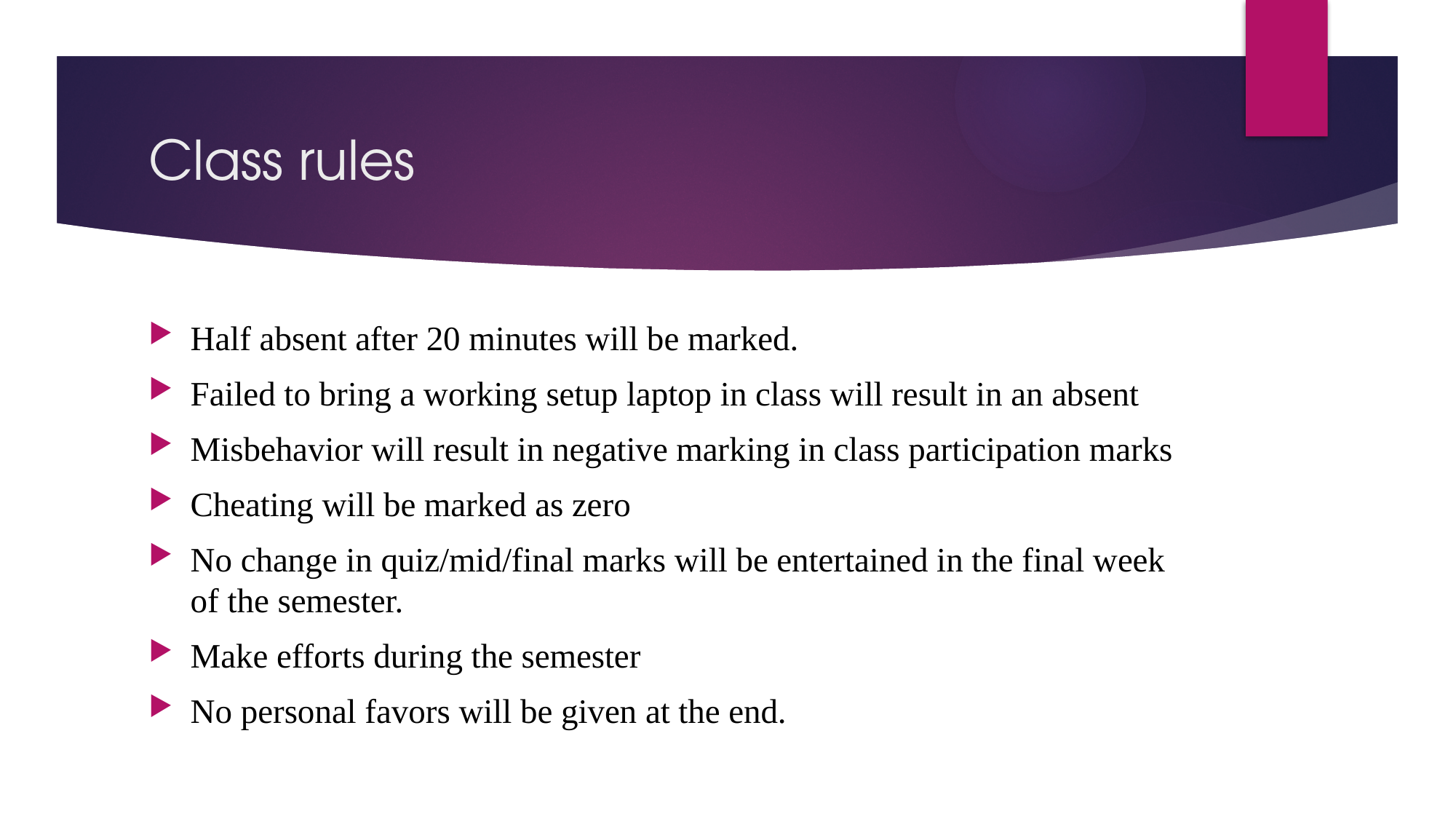

# Class rules
Half absent after 20 minutes will be marked.
Failed to bring a working setup laptop in class will result in an absent
Misbehavior will result in negative marking in class participation marks
Cheating will be marked as zero
No change in quiz/mid/final marks will be entertained in the final week of the semester.
Make efforts during the semester
No personal favors will be given at the end.